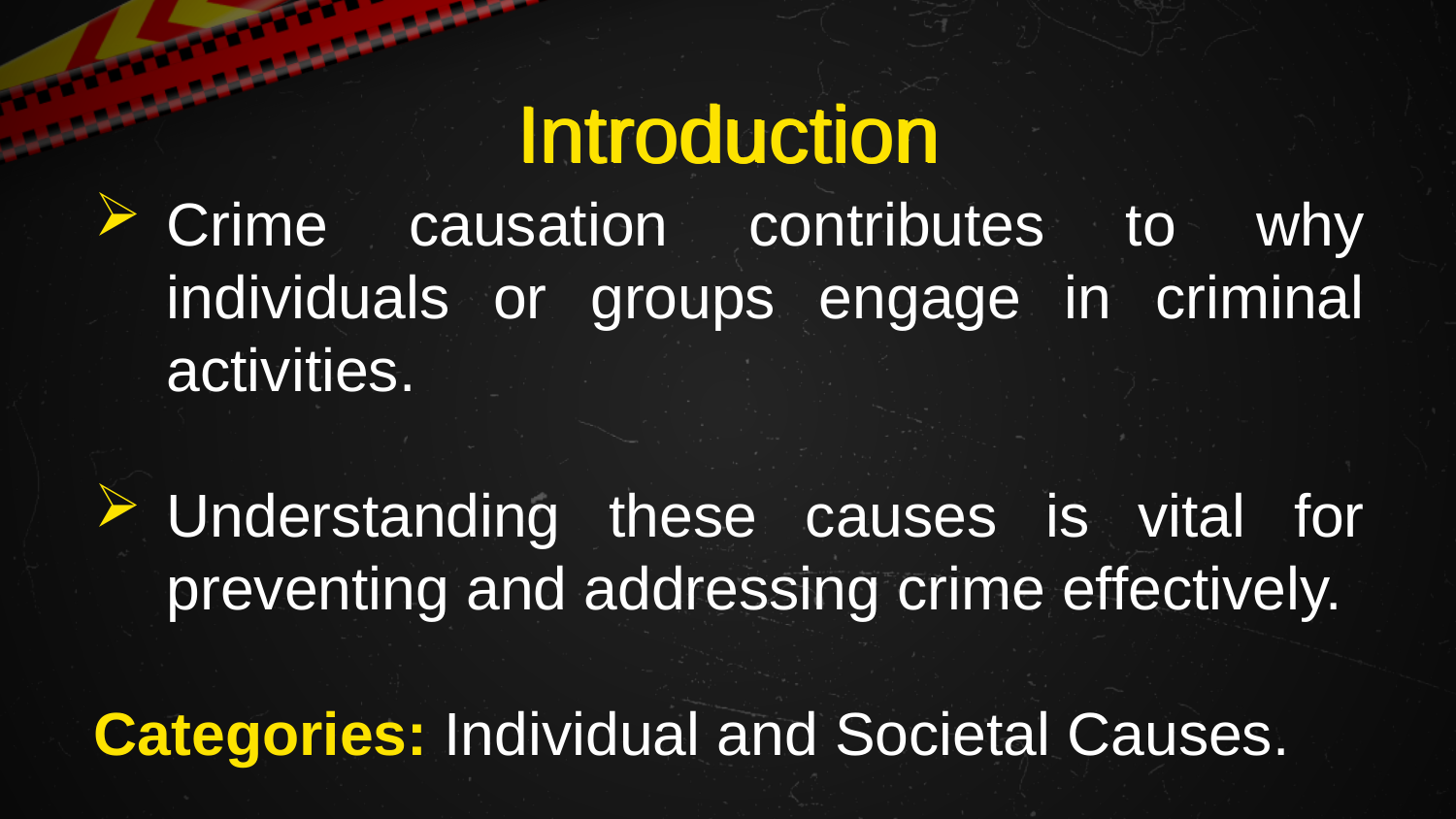

# Introduction
Introduction
Introduction
Crime causation contributes to why individuals or groups engage in criminal activities.

Understanding these causes is vital for preventing and addressing crime effectively.

Categories: Individual and Societal Causes.